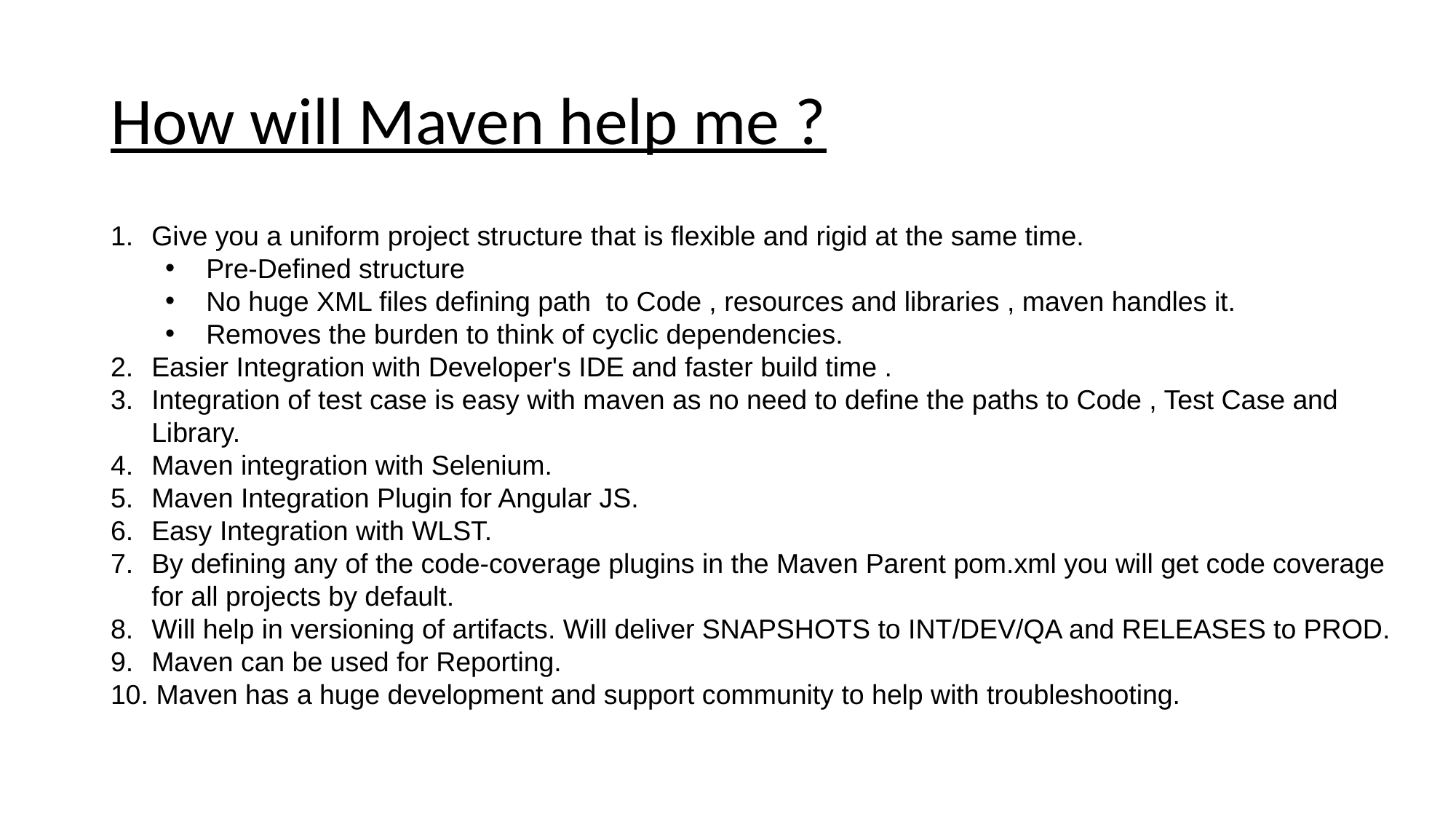

# How will Maven help me ?
Give you a uniform project structure that is flexible and rigid at the same time.
Pre-Defined structure
No huge XML files defining path  to Code , resources and libraries , maven handles it.
Removes the burden to think of cyclic dependencies.
Easier Integration with Developer's IDE and faster build time .
Integration of test case is easy with maven as no need to define the paths to Code , Test Case and Library.
Maven integration with Selenium.
Maven Integration Plugin for Angular JS.
Easy Integration with WLST.
By defining any of the code-coverage plugins in the Maven Parent pom.xml you will get code coverage for all projects by default.
Will help in versioning of artifacts. Will deliver SNAPSHOTS to INT/DEV/QA and RELEASES to PROD.
Maven can be used for Reporting.
10. Maven has a huge development and support community to help with troubleshooting.